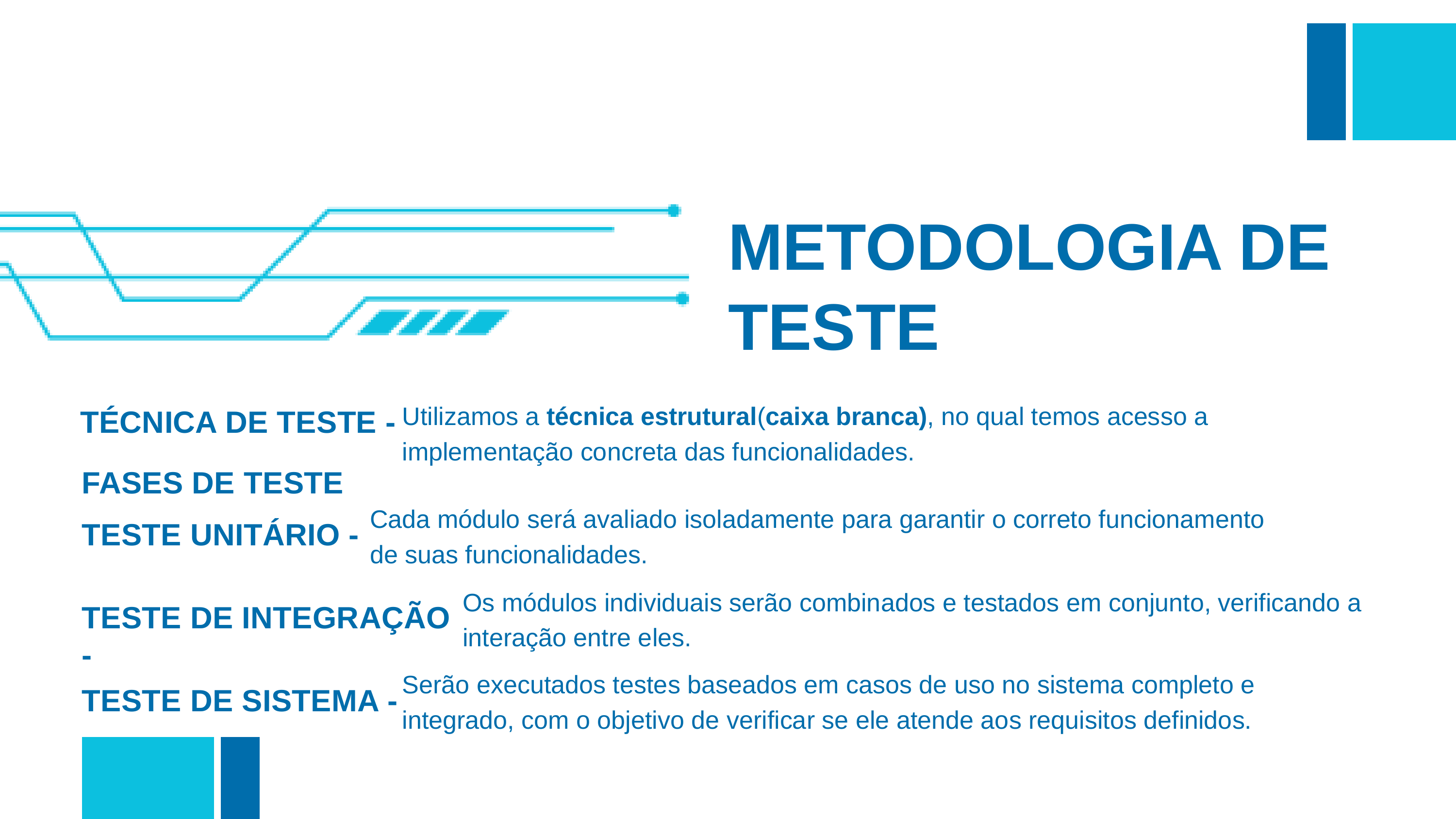

METODOLOGIA DE TESTE

Utilizamos a técnica estrutural(caixa branca), no qual temos acesso a implementação concreta das funcionalidades.
TÉCNICA DE TESTE -

Cada módulo será avaliado isoladamente para garantir o correto funcionamento de suas funcionalidades.

FASES DE TESTE
TESTE UNITÁRIO -
Os módulos individuais serão combinados e testados em conjunto, verificando a interação entre eles.

TESTE DE INTEGRAÇÃO -
Serão executados testes baseados em casos de uso no sistema completo e integrado, com o objetivo de verificar se ele atende aos requisitos definidos.
TESTE DE SISTEMA -